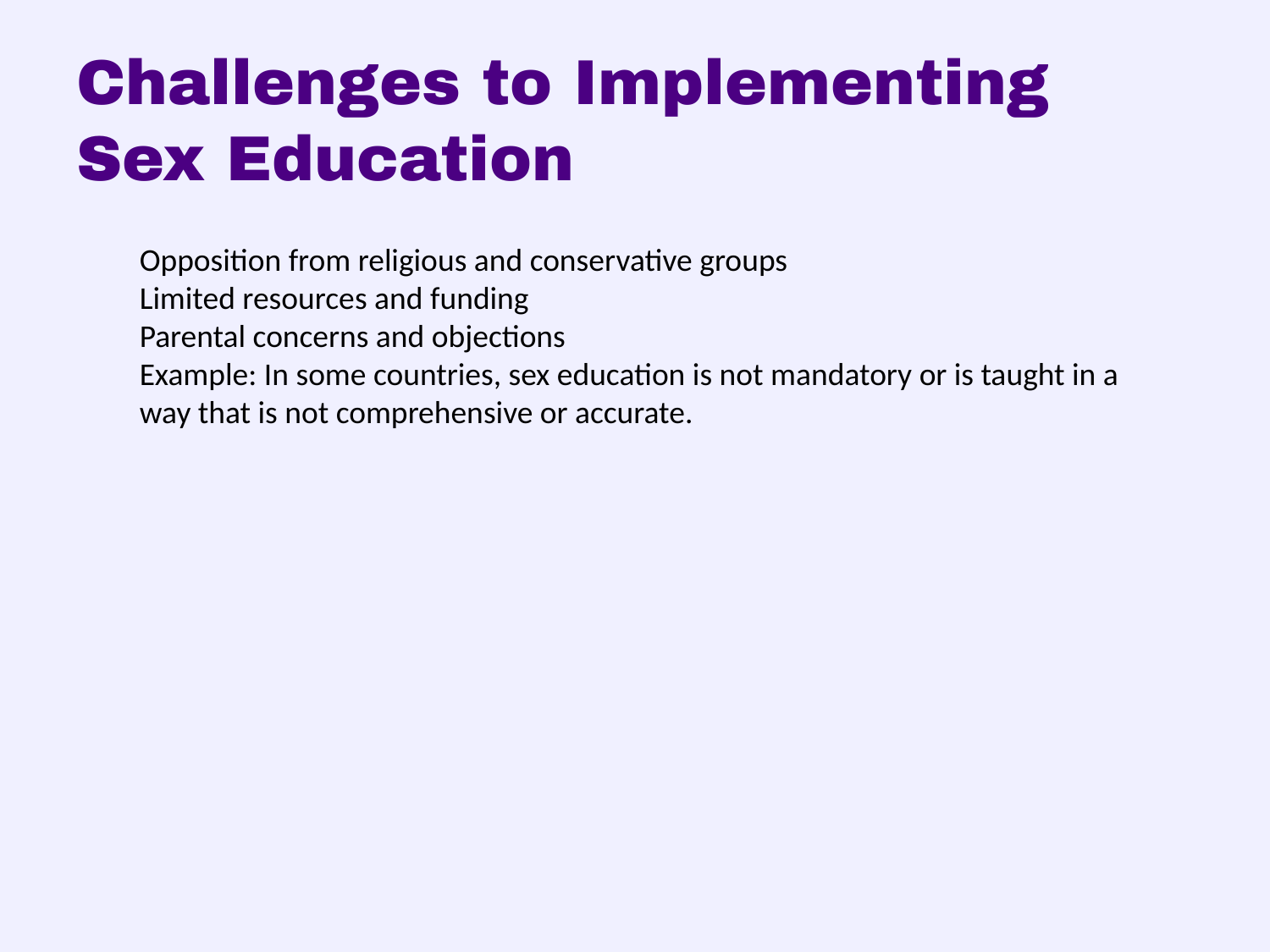

# Challenges to Implementing Sex Education

Opposition from religious and conservative groups
Limited resources and funding
Parental concerns and objections
Example: In some countries, sex education is not mandatory or is taught in a way that is not comprehensive or accurate.